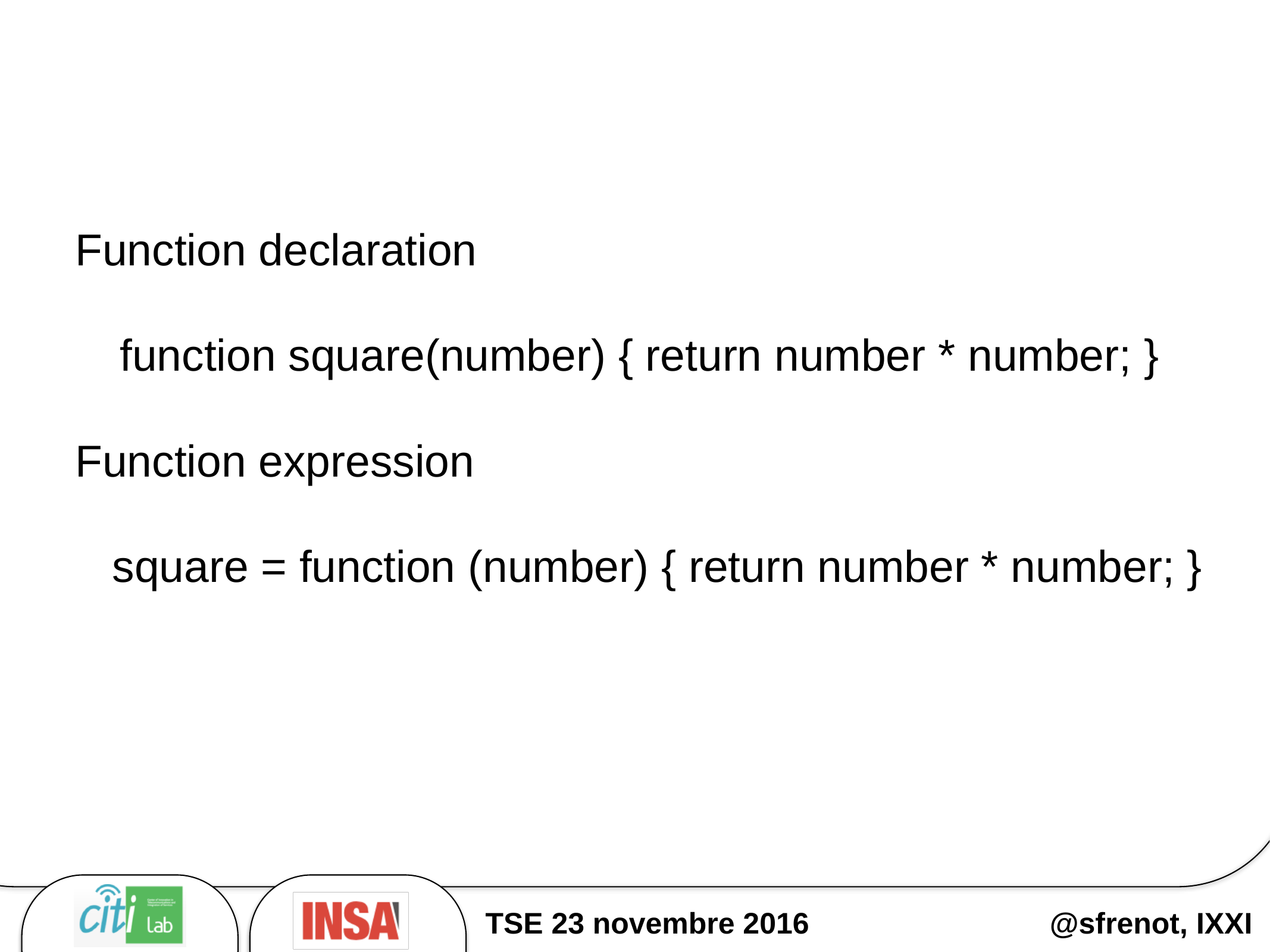

Function declaration
function square(number) { return number * number; }
Function expression
   square = function (number) { return number * number; }